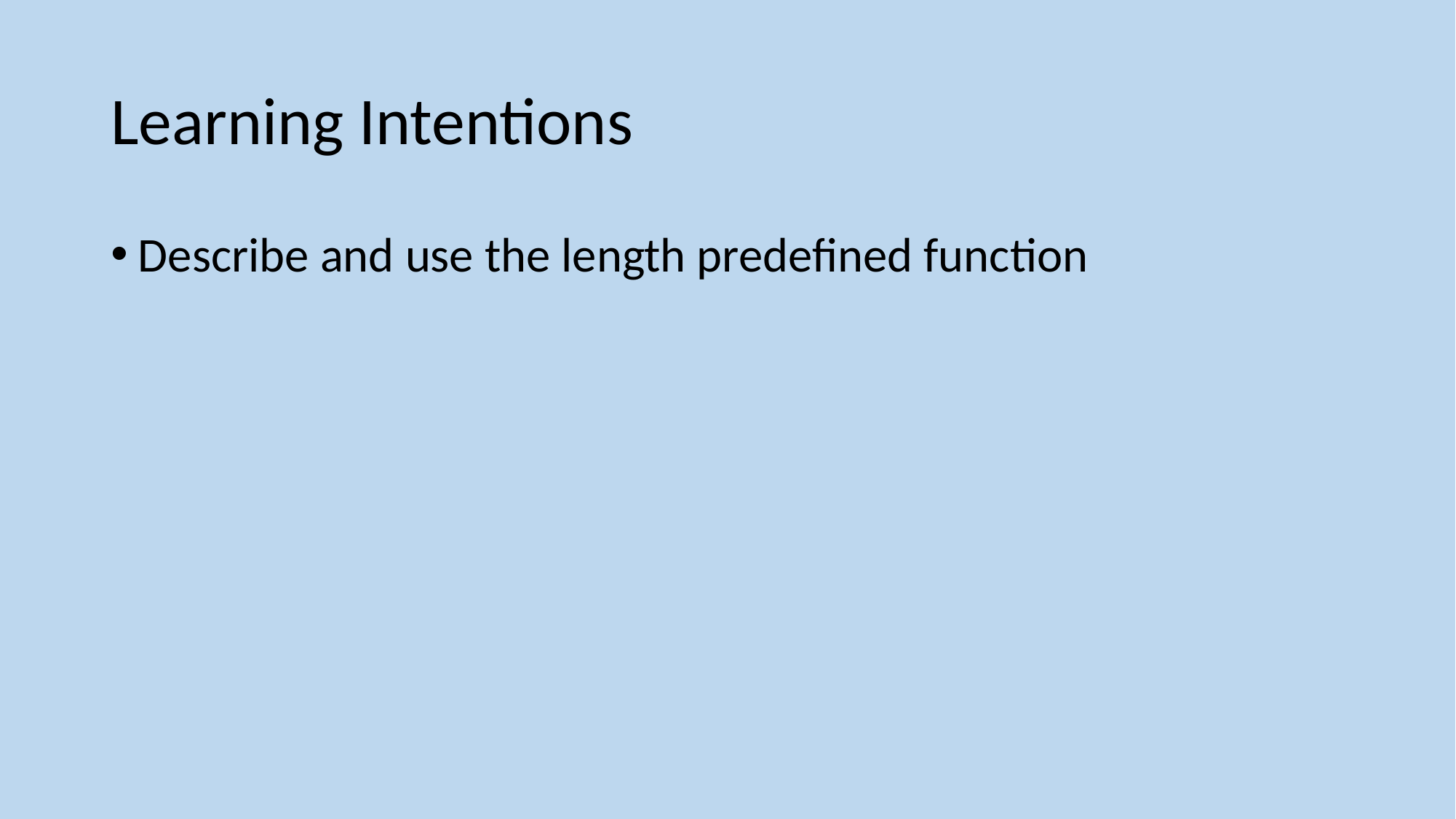

# Learning Intentions
Describe and use the length predefined function